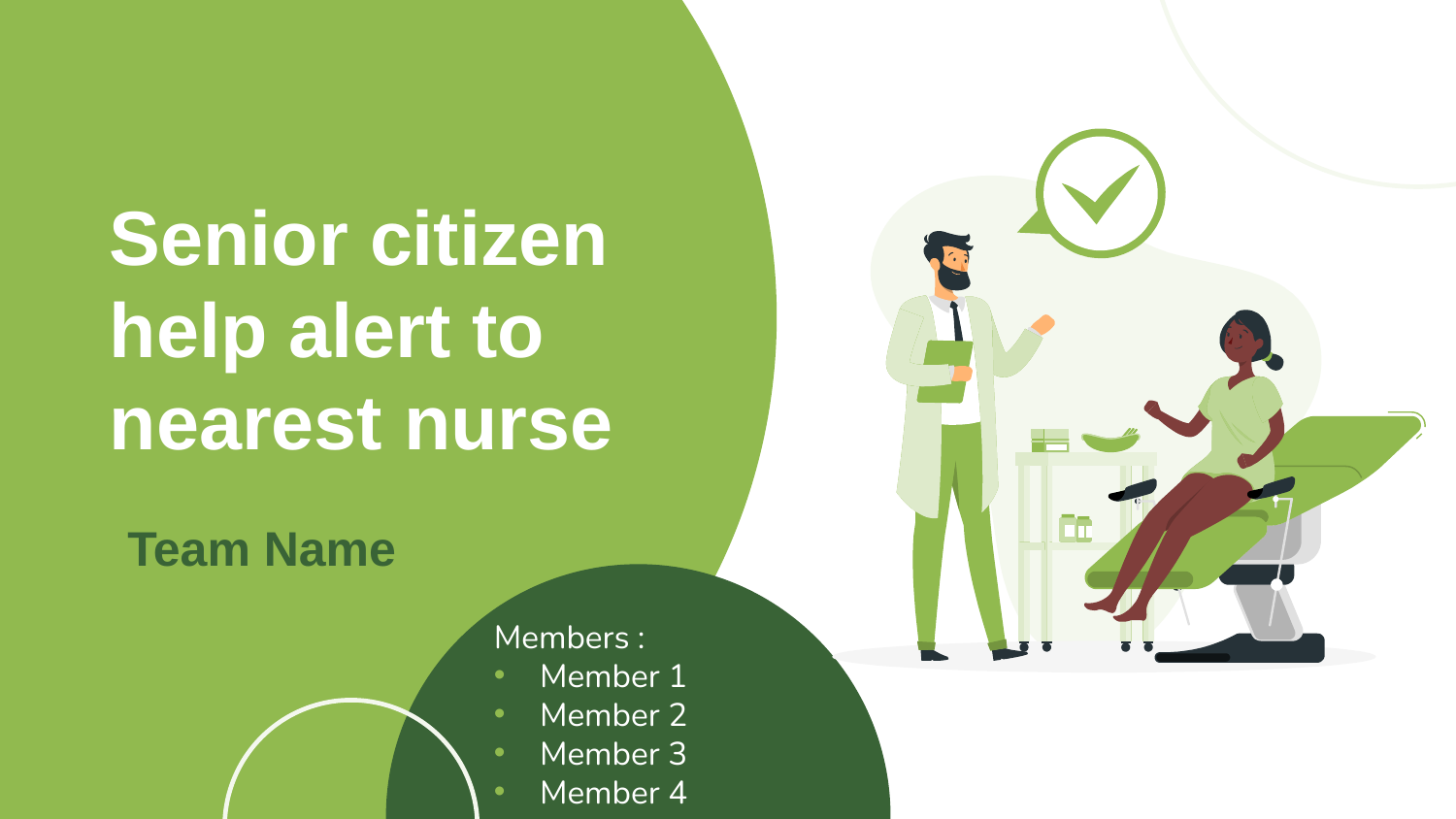

Senior citizen help alert to nearest nurse
Team Name

Members :
Member 1
Member 2
Member 3
Member 4